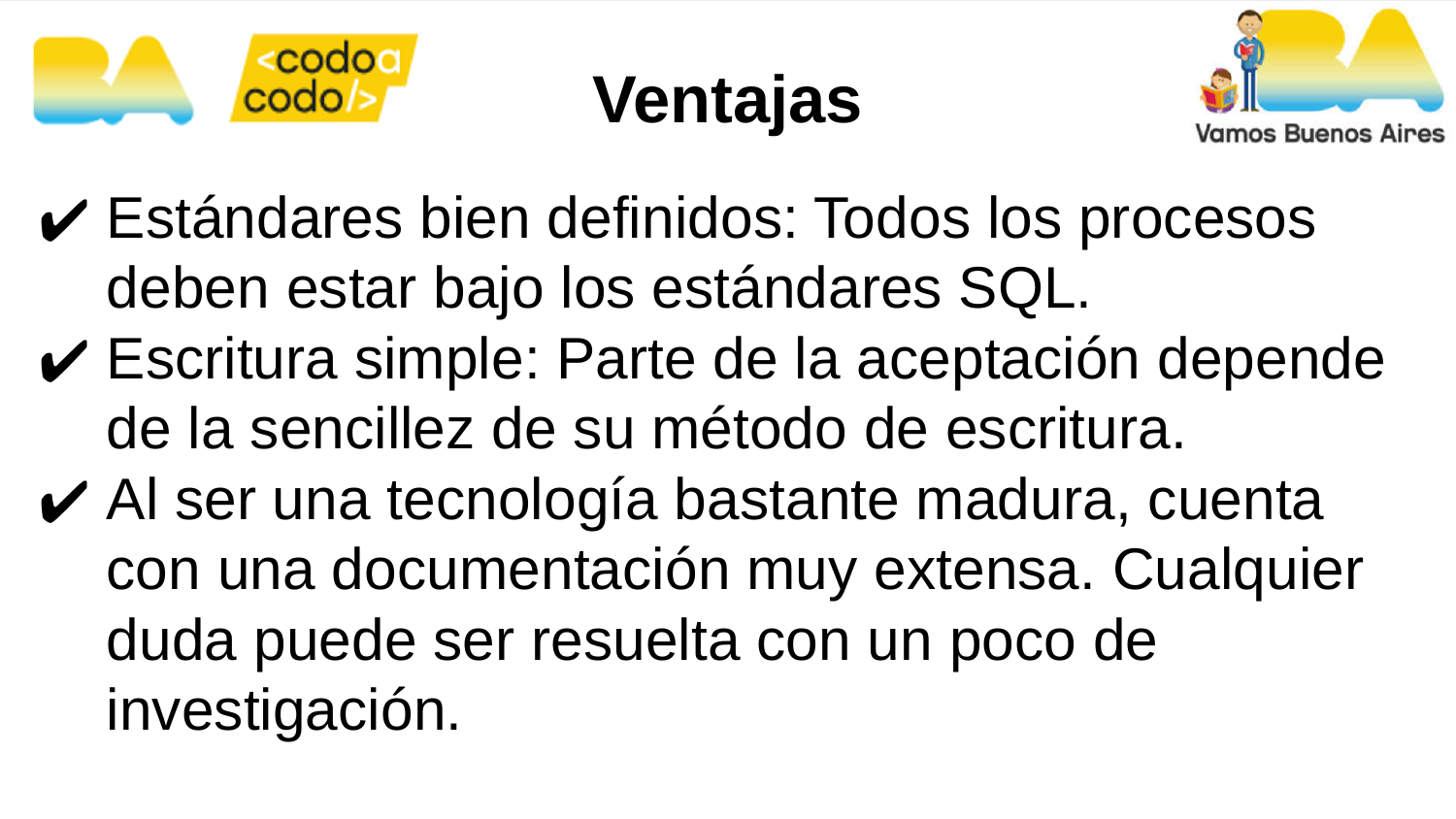

Ventajas
Estándares bien definidos: Todos los procesos deben estar bajo los estándares SQL.
Escritura simple: Parte de la aceptación depende de la sencillez de su método de escritura.
Al ser una tecnología bastante madura, cuenta con una documentación muy extensa. Cualquier duda puede ser resuelta con un poco de investigación.